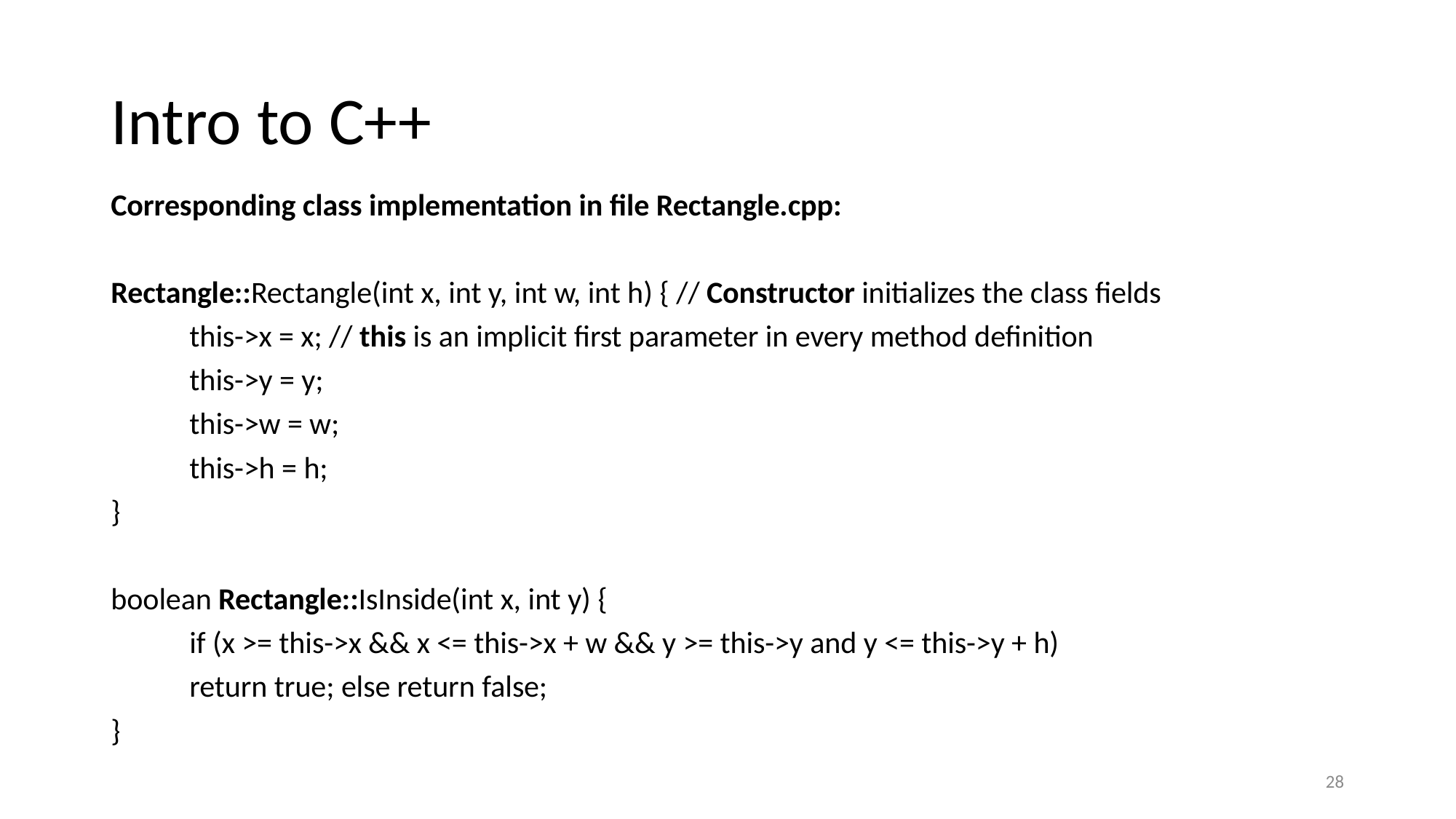

# Intro to C++
Corresponding class implementation in file Rectangle.cpp:

Rectangle::Rectangle(int x, int y, int w, int h) { // Constructor initializes the class fields
	this->x = x; // this is an implicit first parameter in every method definition
	this->y = y;
	this->w = w;
	this->h = h;
}

boolean Rectangle::IsInside(int x, int y) {
	if (x >= this->x && x <= this->x + w && y >= this->y and y <= this->y + h)
		return true; else return false;
}
28